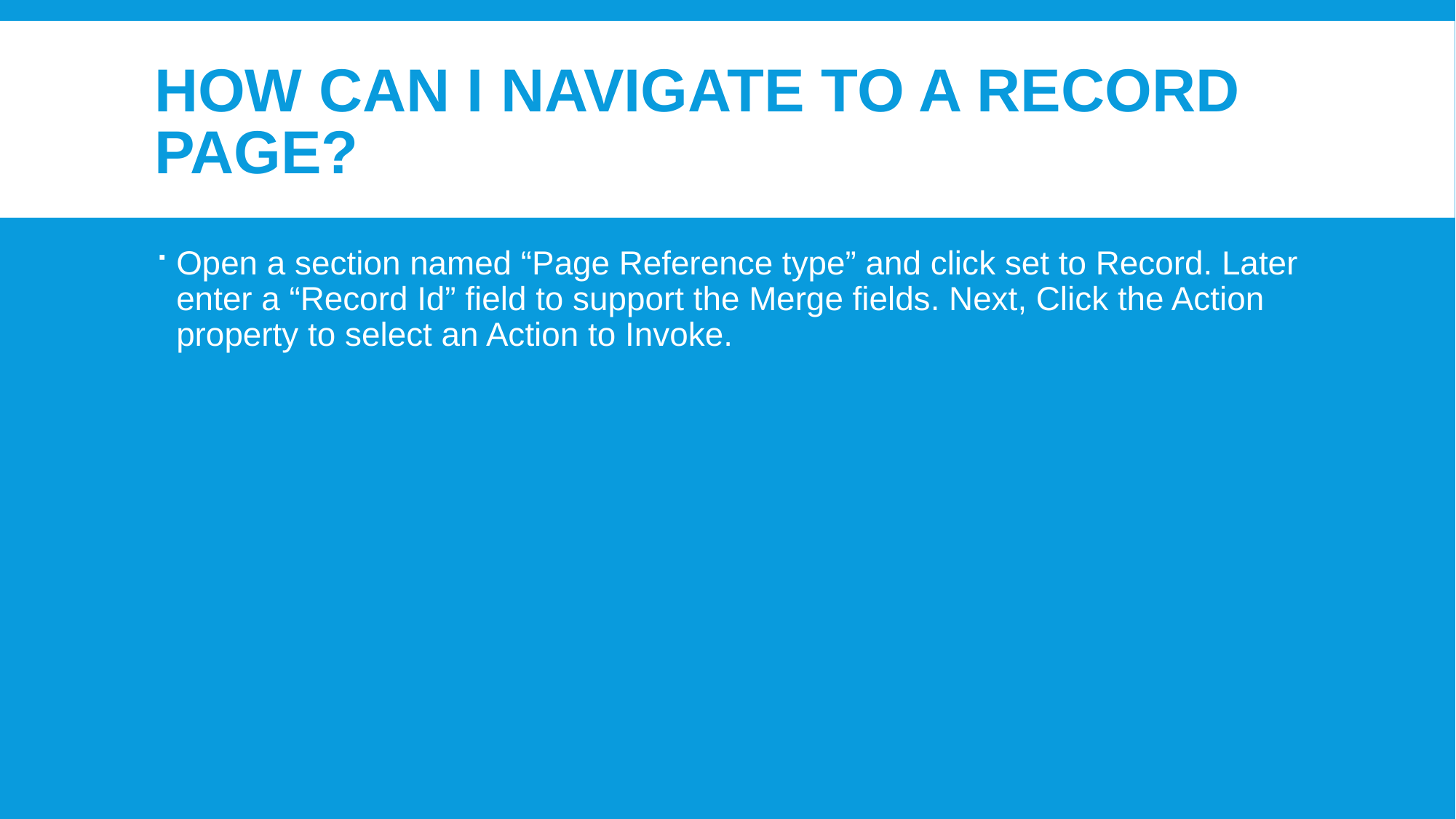

# How can I navigate to a Record page?
Open a section named “Page Reference type” and click set to Record. Later enter a “Record Id” field to support the Merge fields. Next, Click the Action property to select an Action to Invoke.